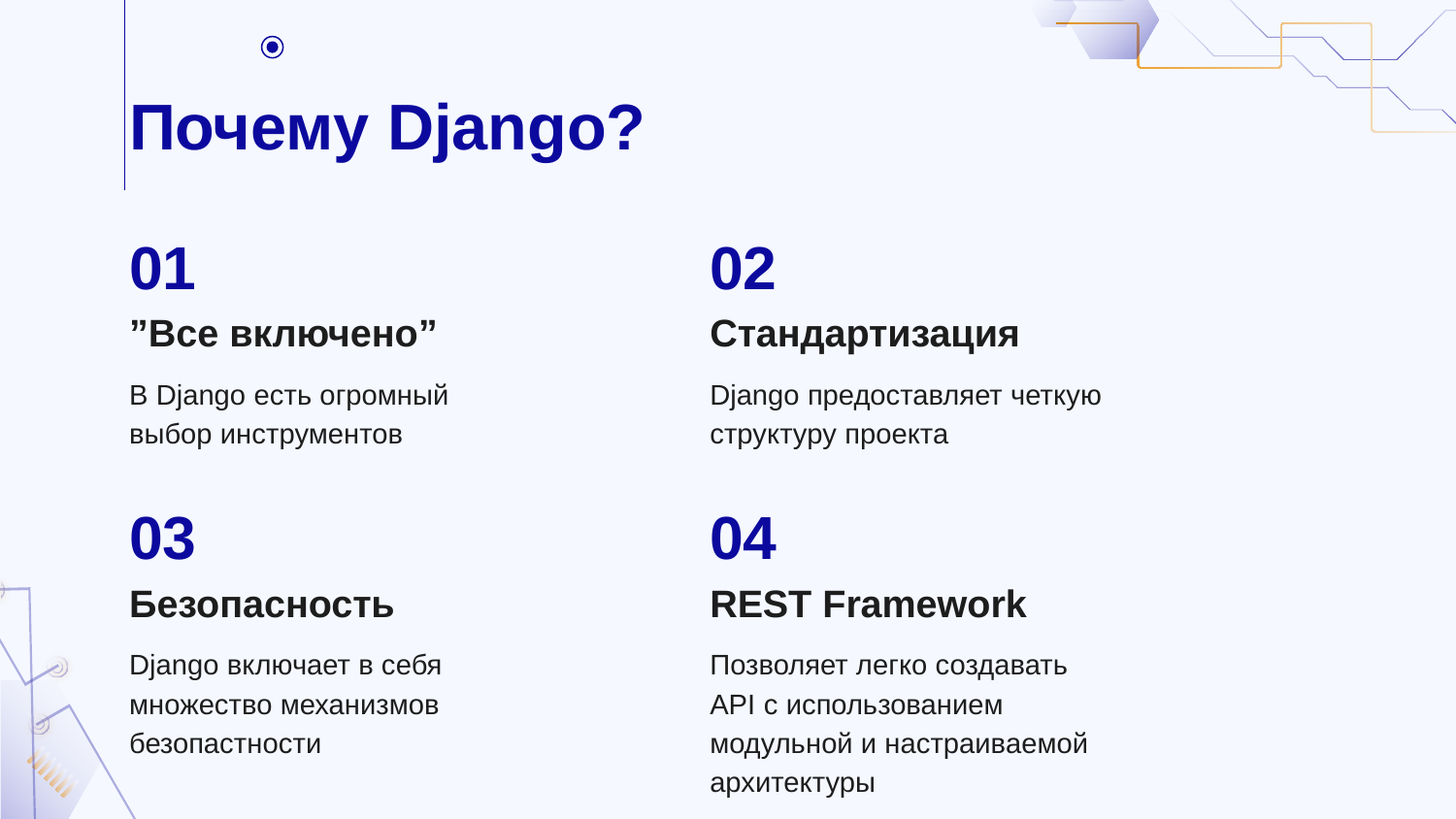

# Почему Django?
01
02
”Все включено”
Стандартизация
В Django есть огромный выбор инструментов
Django предоставляет четкую структуру проекта
03
04
Безопасность
REST Framework
Django включает в себя множество механизмов безопастности
Позволяет легко создавать API с использованием модульной и настраиваемой архитектуры